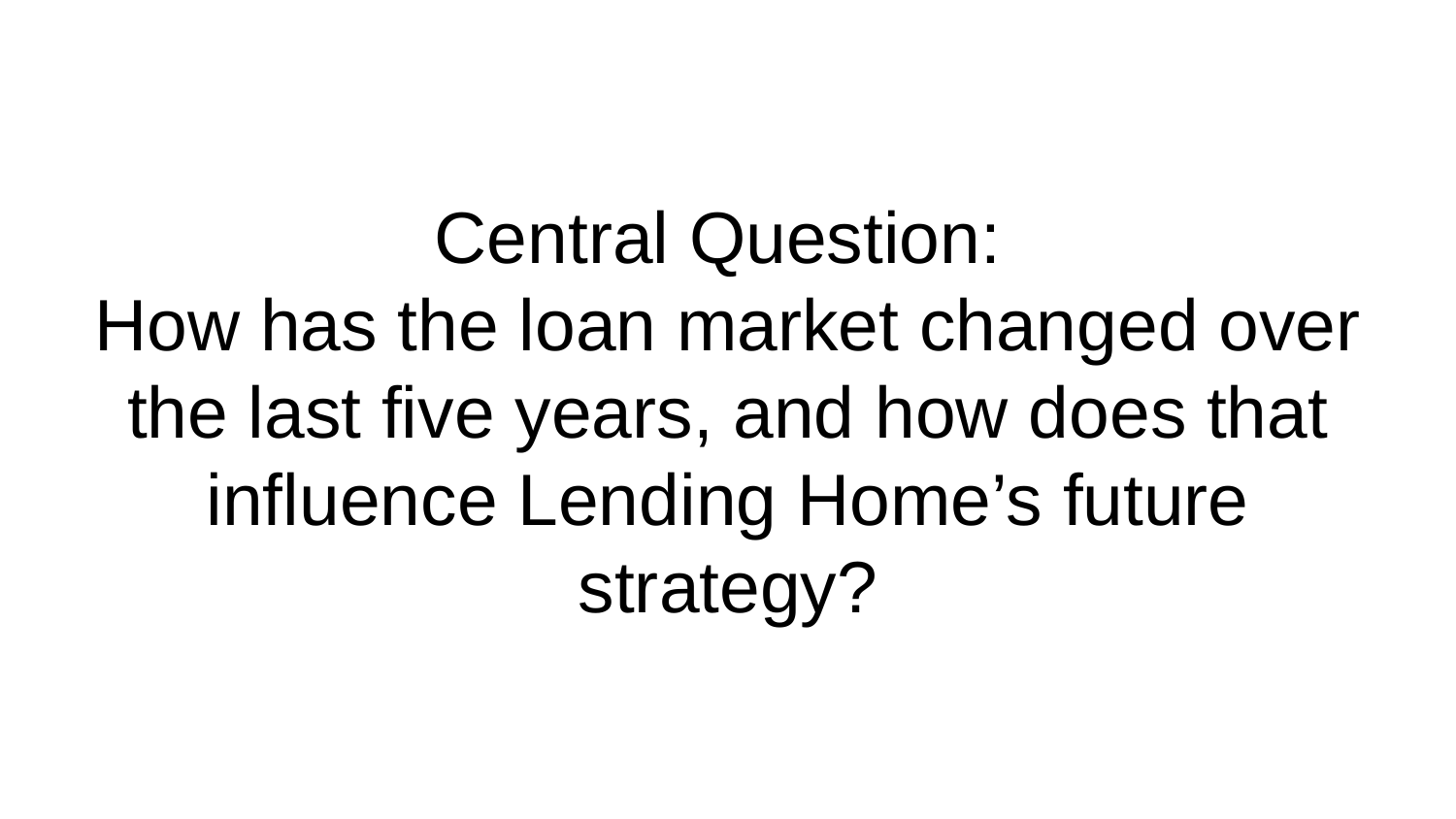

# Central Question:
How has the loan market changed over the last five years, and how does that influence Lending Home’s future strategy?